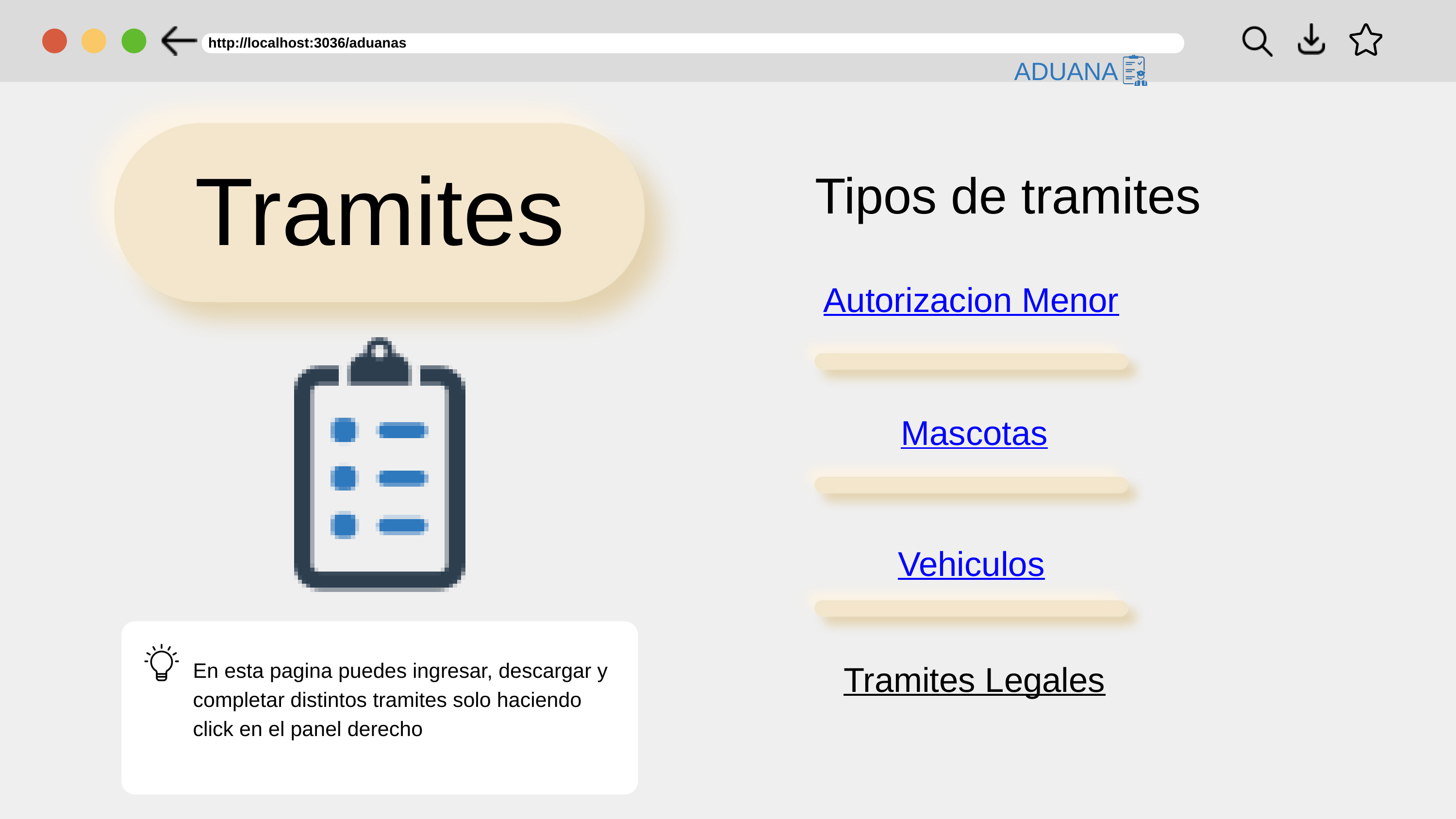

http://localhost:3036/aduanas

ADUANA

Tramites
Tipos de tramites
Autorizacion Menor

Mascotas

Vehiculos

Tramites Legales
En esta pagina puedes ingresar, descargar y completar distintos tramites solo haciendo click en el panel derecho